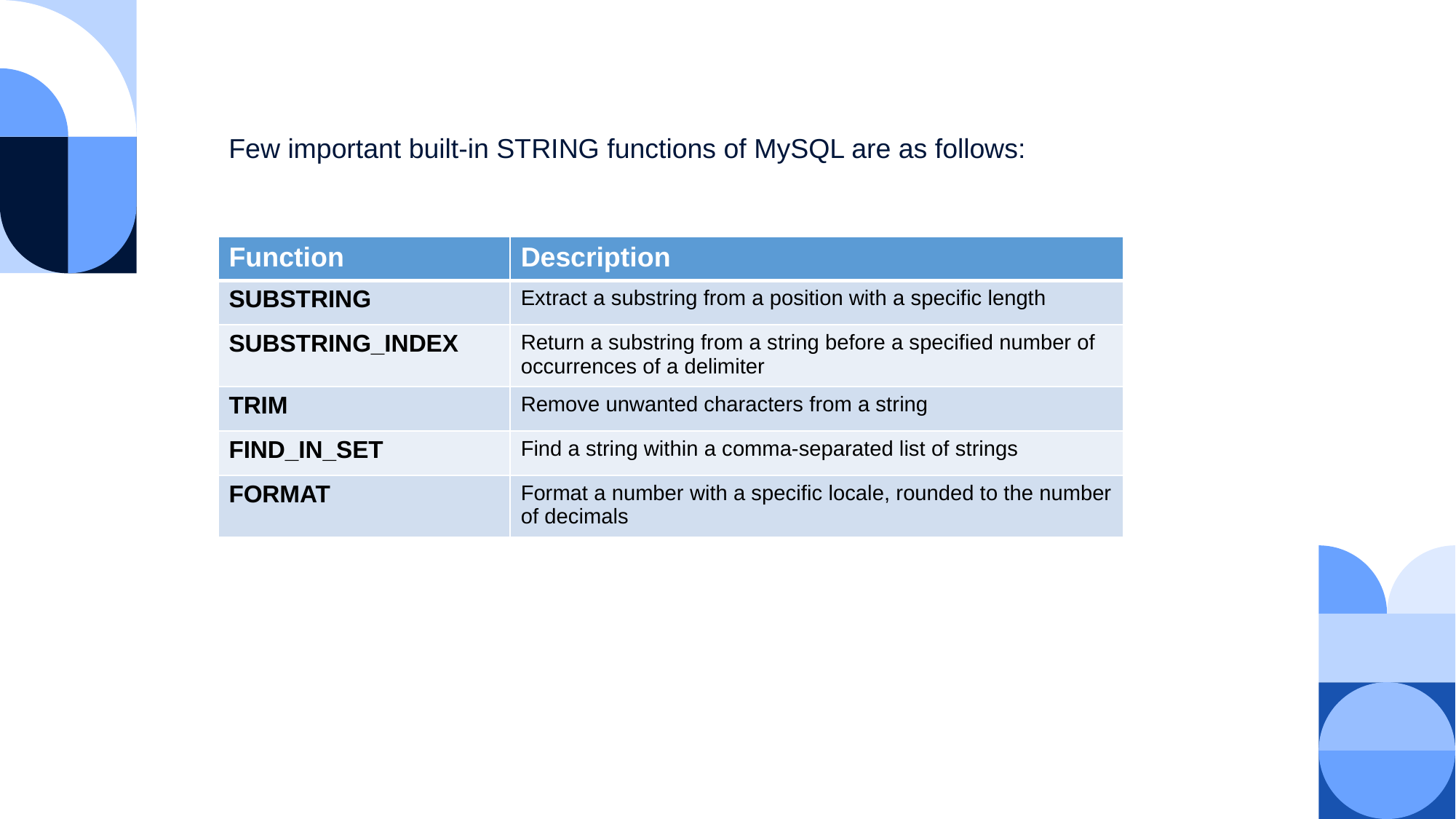

Few important built-in STRING functions of MySQL are as follows:
| Function | Description |
| --- | --- |
| SUBSTRING | Extract a substring from a position with a specific length |
| SUBSTRING\_INDEX | Return a substring from a string before a specified number of occurrences of a delimiter |
| TRIM | Remove unwanted characters from a string |
| FIND\_IN\_SET | Find a string within a comma-separated list of strings |
| FORMAT | Format a number with a specific locale, rounded to the number of decimals |